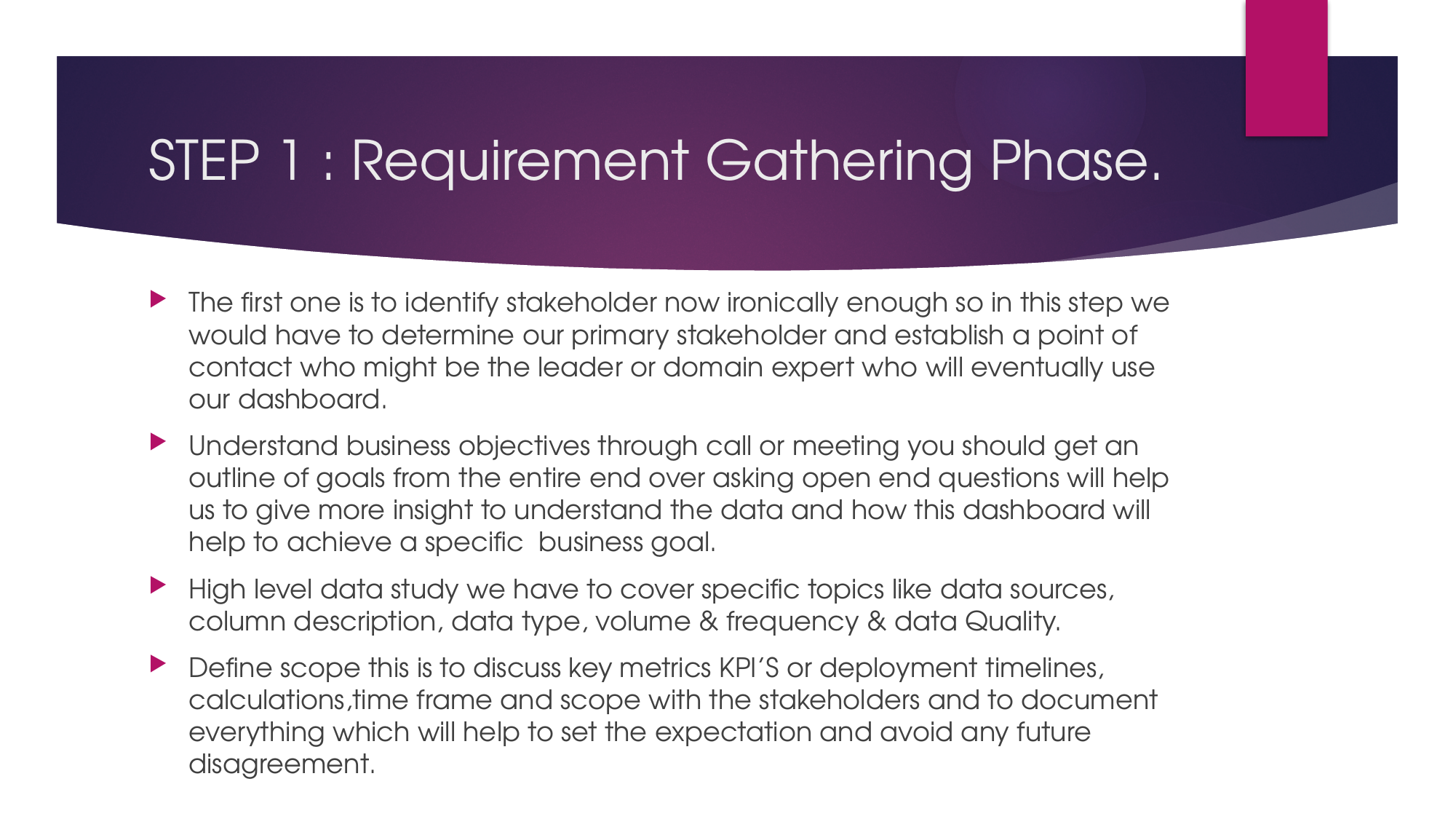

# STEP 1 : Requirement Gathering Phase.
The first one is to identify stakeholder now ironically enough so in this step we would have to determine our primary stakeholder and establish a point of contact who might be the leader or domain expert who will eventually use our dashboard.
Understand business objectives through call or meeting you should get an outline of goals from the entire end over asking open end questions will help us to give more insight to understand the data and how this dashboard will help to achieve a specific  business goal.
High level data study we have to cover specific topics like data sources, column description, data type, volume & frequency & data Quality.
Define scope this is to discuss key metrics KPI’S or deployment timelines, calculations,time frame and scope with the stakeholders and to document everything which will help to set the expectation and avoid any future disagreement.